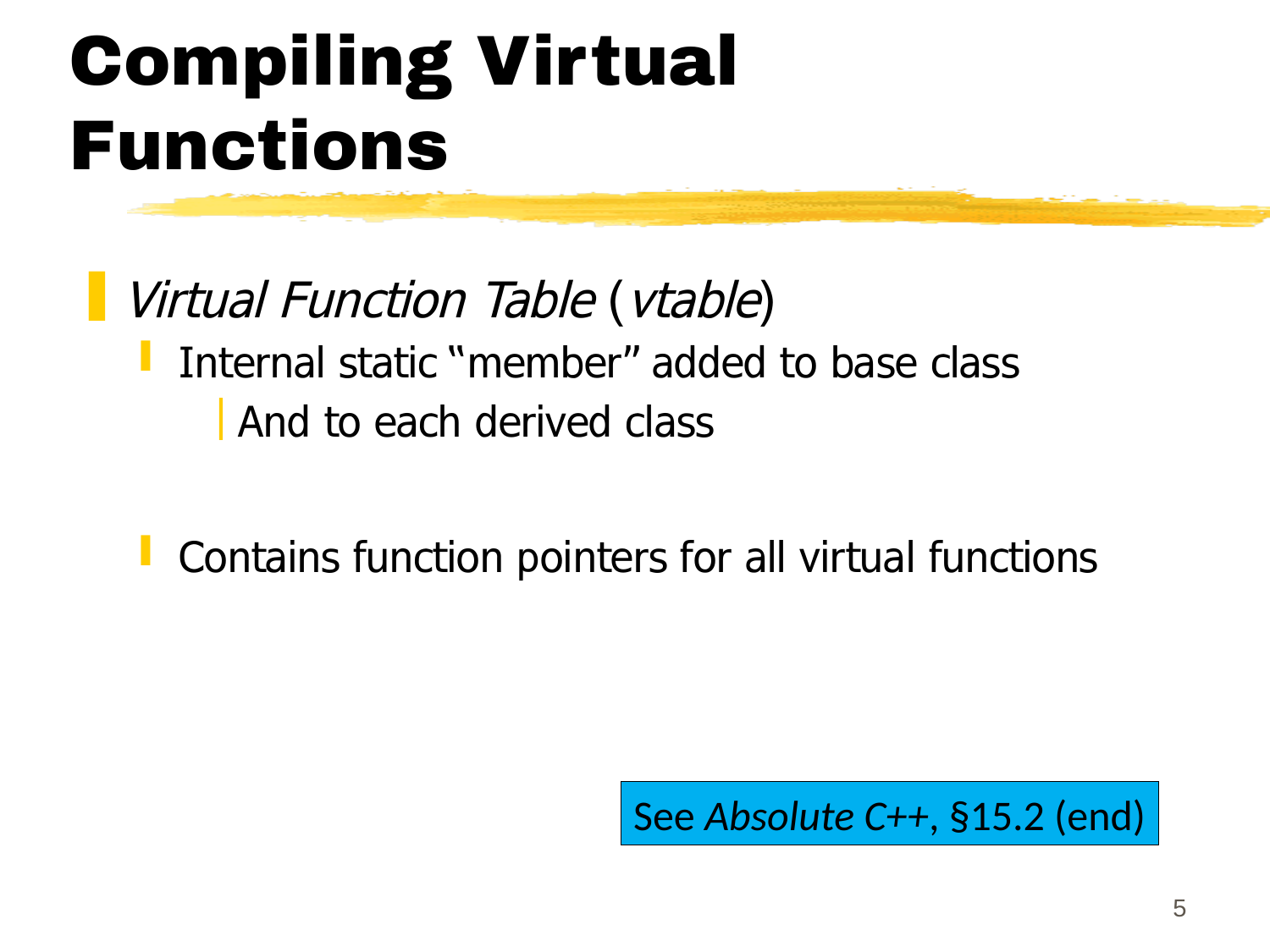

# Compiling Virtual Functions
Virtual Function Table (vtable)
Internal static “member” added to base class
And to each derived class

Contains function pointers for all virtual functions
See Absolute C++, §15.2 (end)
5